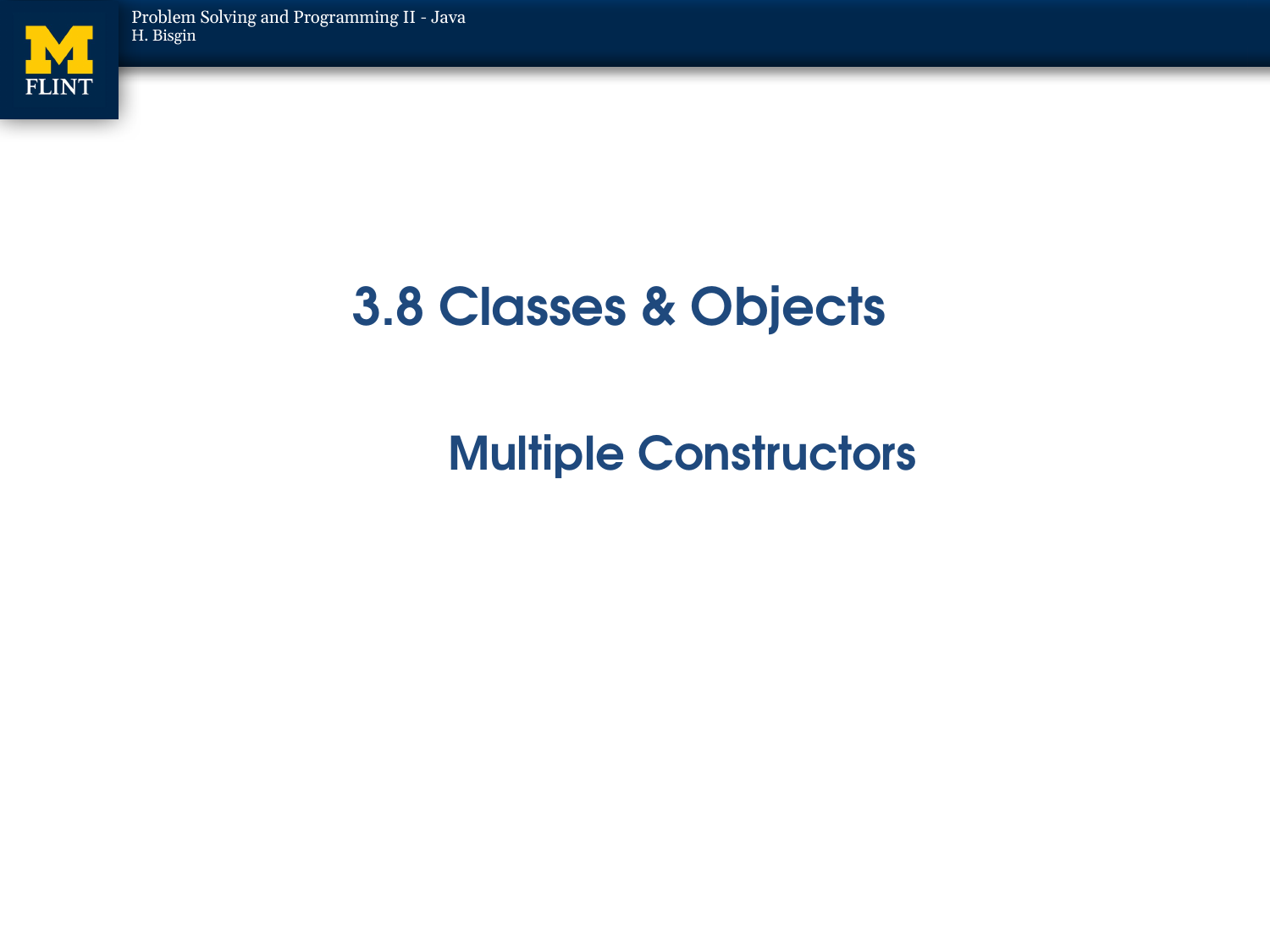

# 3.8 Classes & Objects
Multiple Constructors